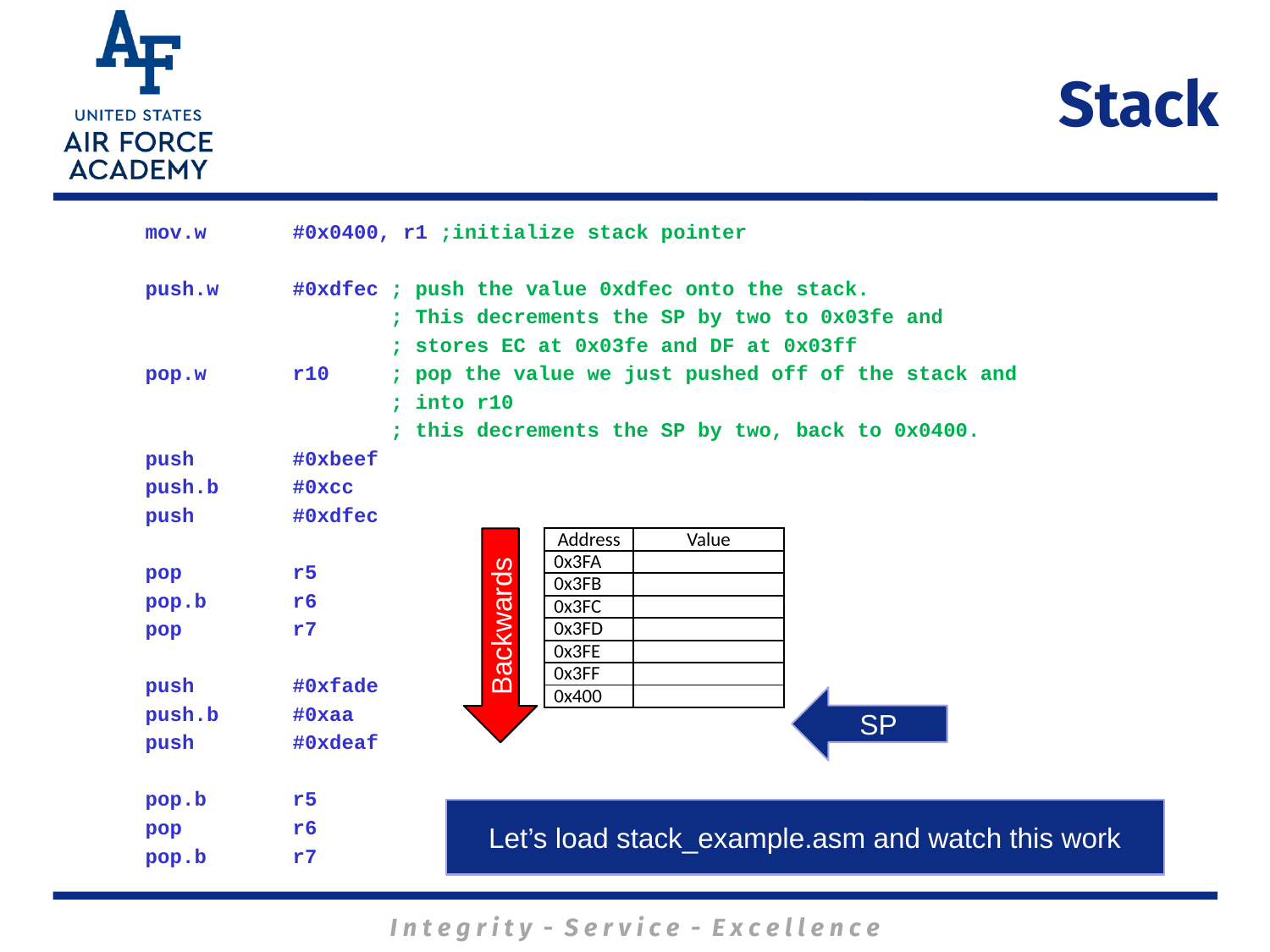

# Stack
        mov.w       #0x0400, r1 ;initialize stack pointer

        push.w      #0xdfec ; push the value 0xdfec onto the stack.
                            ; This decrements the SP by two to 0x03fe and
                            ; stores EC at 0x03fe and DF at 0x03ff
        pop.w       r10     ; pop the value we just pushed off of the stack and
                            ; into r10
                            ; this decrements the SP by two, back to 0x0400.
        push        #0xbeef
        push.b      #0xcc
        push        #0xdfec

        pop         r5
        pop.b       r6
        pop         r7

        push        #0xfade
        push.b      #0xaa
        push        #0xdeaf

        pop.b       r5
        pop         r6
        pop.b       r7
| Address | Value |
| --- | --- |
| 0x3FA |  |
| 0x3FB |  |
| 0x3FC |  |
| 0x3FD |  |
| 0x3FE |  |
| 0x3FF |  |
| 0x400 |  |
Backwards
SP
Let’s load stack_example.asm and watch this work